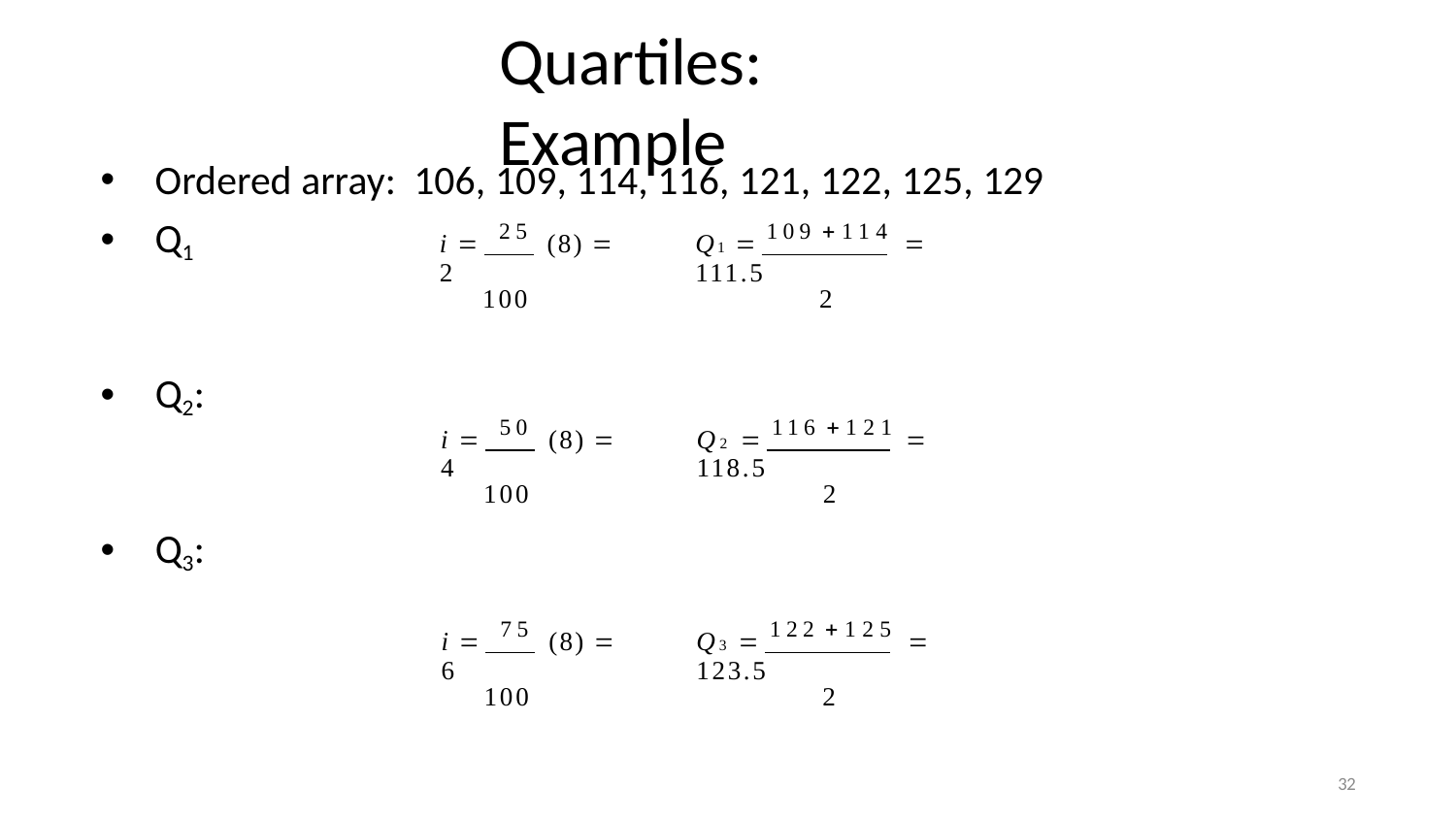

# Quartiles:	Example
Ordered array: 106, 109, 114, 116, 121, 122, 125, 129
Q1

i =  25 (8) = 2
100
Q1 = 109 +114 = 111.5
2

Q2:

i = 50 (8) = 4
100
Q2 = 116 +121 = 118.5
2

Q3:

i =  75 (8) = 6
100
Q3 = 122 +125 = 123.5
2

32